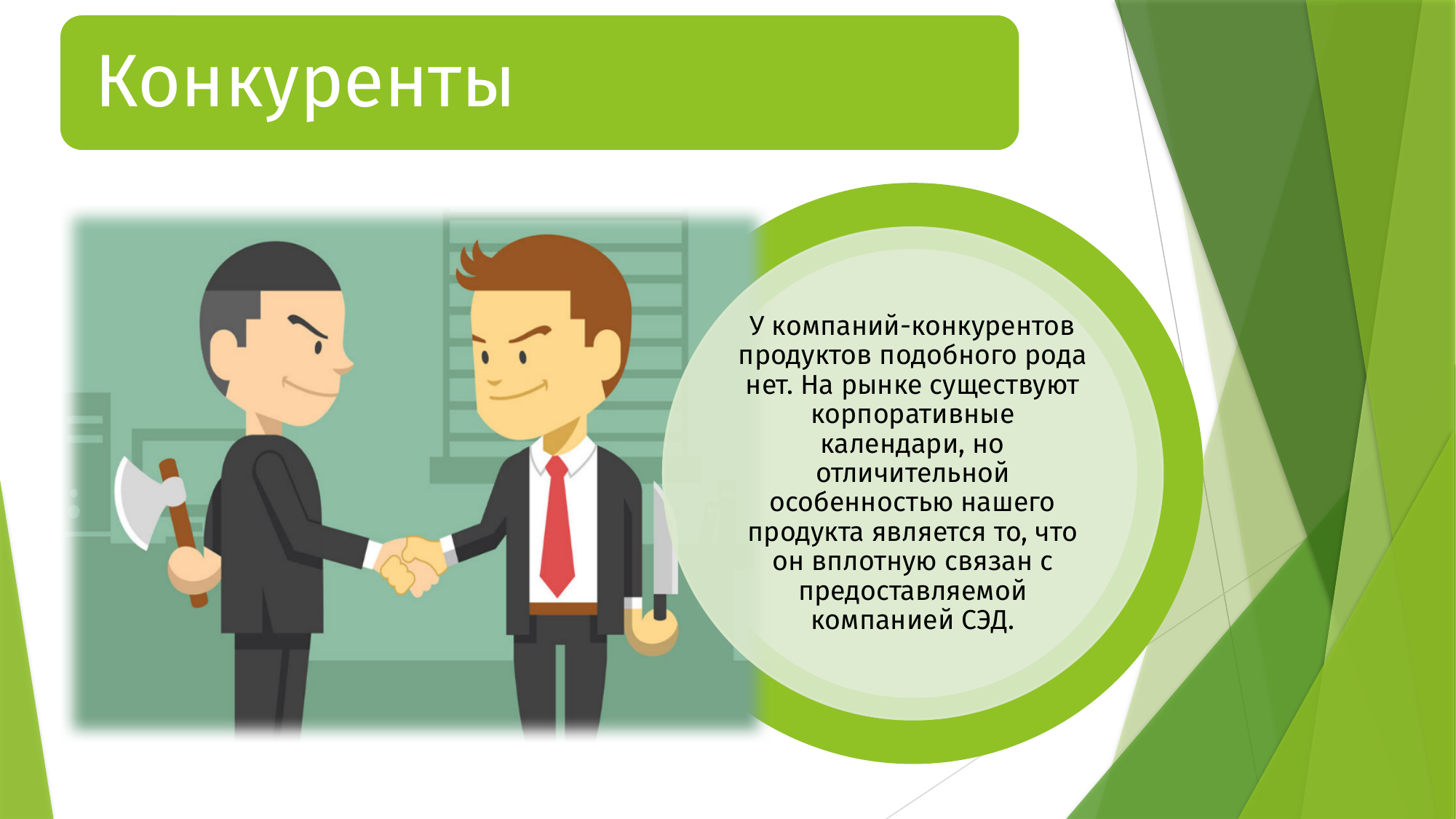

Конкуренты
У компаний-конкурентов продуктов подобного рода нет. На рынке существуют корпоративные календари, но отличительной особенностью нашего продукта является то, что он вплотную связан с предоставляемой компанией СЭД.